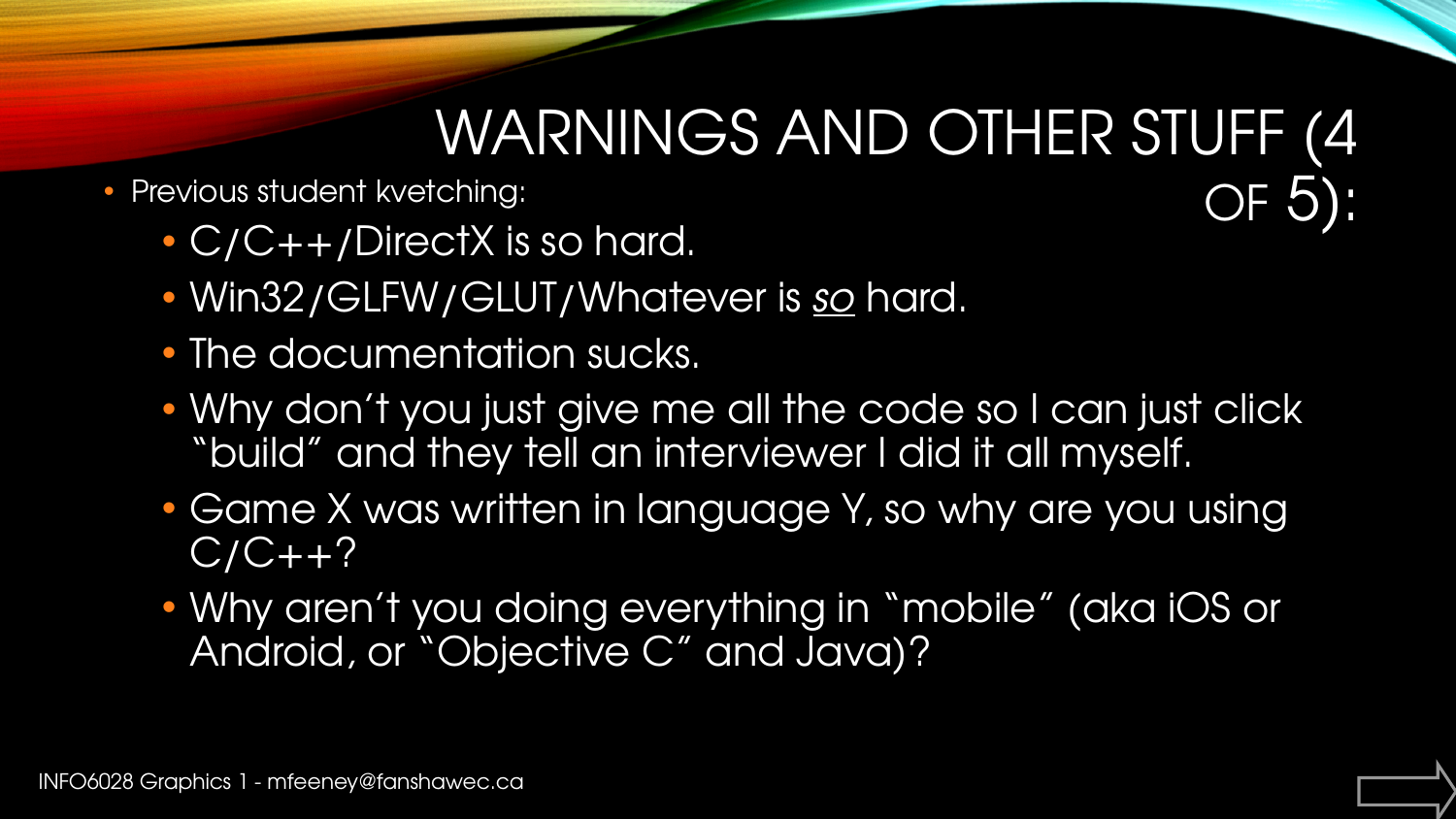

# Warnings and other stuff (4 of 5):
Previous student kvetching:
C/C++/DirectX is so hard.
Win32/GLFW/GLUT/Whatever is so hard.
The documentation sucks.
Why don’t you just give me all the code so I can just click “build” and they tell an interviewer I did it all myself.
Game X was written in language Y, so why are you using C/C++?
Why aren’t you doing everything in “mobile” (aka iOS or Android, or “Objective C” and Java)?